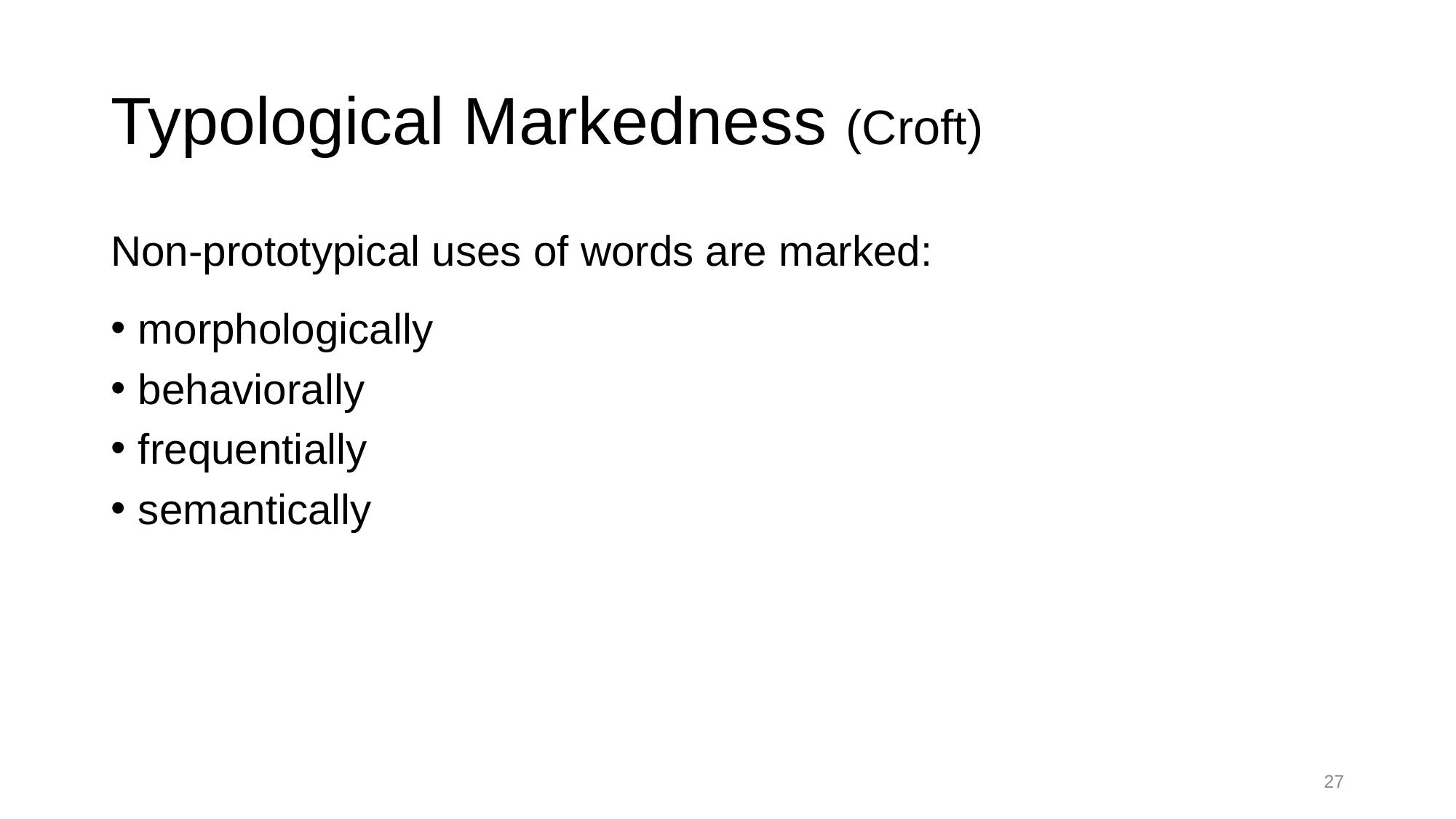

# Typological Markedness (Croft)
Non-prototypical uses of words are marked:
morphologically
behaviorally
frequentially
semantically
27